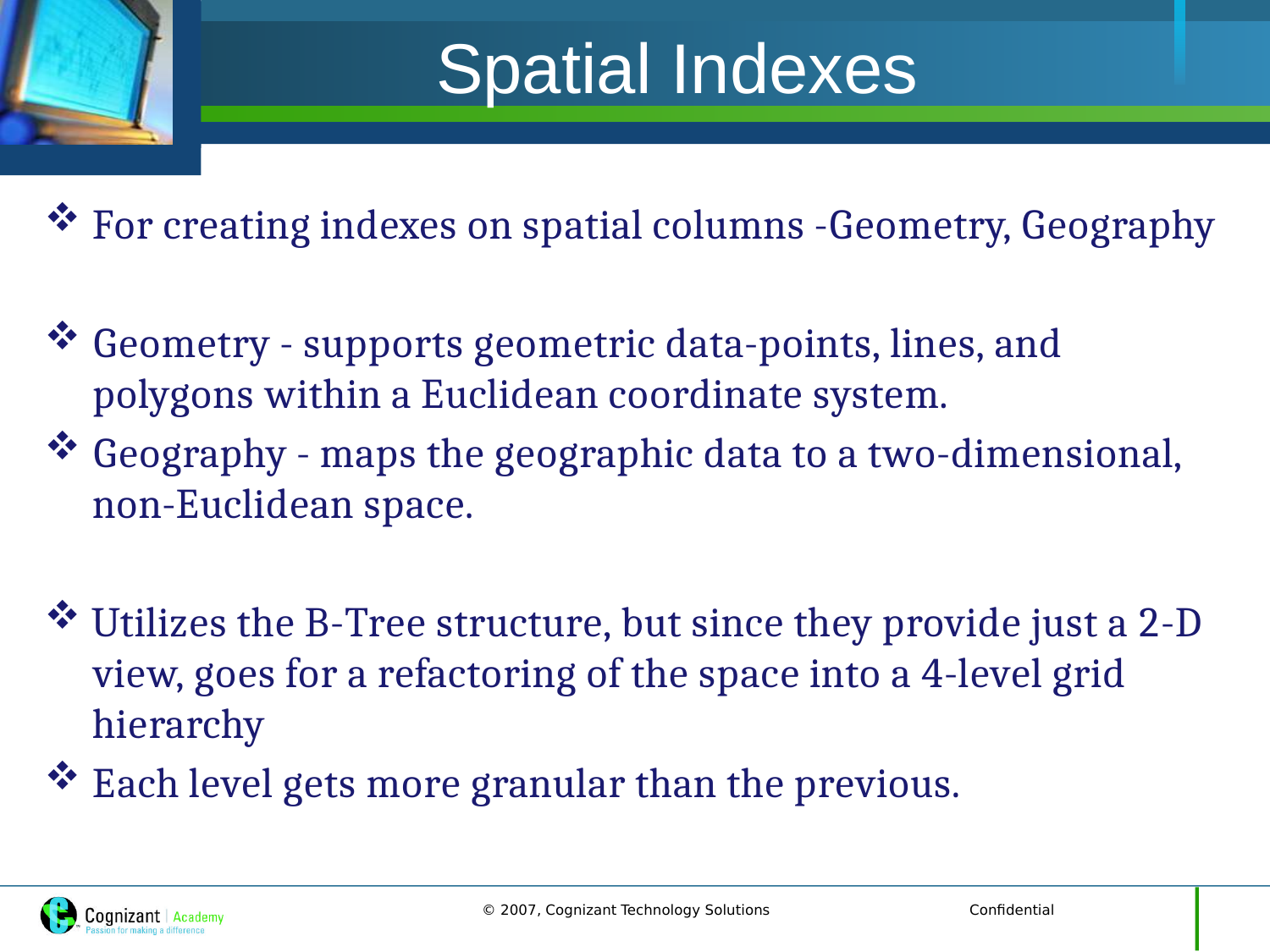

# Spatial Indexes
For creating indexes on spatial columns -Geometry, Geography

Geometry - supports geometric data-points, lines, and polygons within a Euclidean coordinate system.
Geography - maps the geographic data to a two-dimensional, non-Euclidean space.

Utilizes the B-Tree structure, but since they provide just a 2-D view, goes for a refactoring of the space into a 4-level grid hierarchy
Each level gets more granular than the previous.